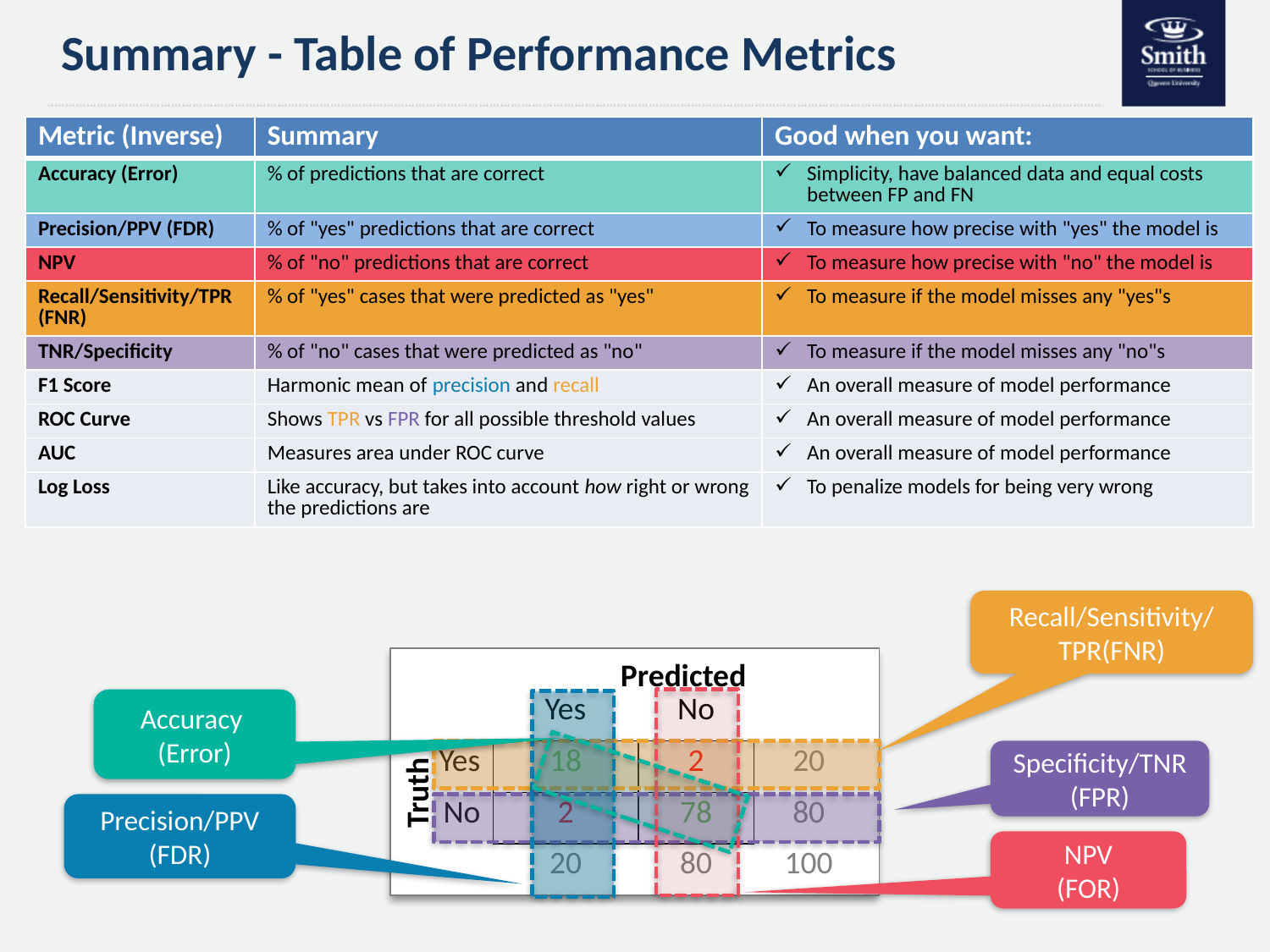

# Summary - Table of Performance Metrics
| Metric (Inverse) | Summary | Good when you want: |
| --- | --- | --- |
| Accuracy (Error) | % of predictions that are correct | Simplicity, have balanced data and equal costs between FP and FN |
| Precision/PPV (FDR) | % of "yes" predictions that are correct | To measure how precise with "yes" the model is |
| NPV | % of "no" predictions that are correct | To measure how precise with "no" the model is |
| Recall/Sensitivity/TPR (FNR) | % of "yes" cases that were predicted as "yes" | To measure if the model misses any "yes"s |
| TNR/Specificity | % of "no" cases that were predicted as "no" | To measure if the model misses any "no"s |
| F1 Score | Harmonic mean of precision and recall | An overall measure of model performance |
| ROC Curve | Shows TPR vs FPR for all possible threshold values | An overall measure of model performance |
| AUC | Measures area under ROC curve | An overall measure of model performance |
| Log Loss | Like accuracy, but takes into account how right or wrong the predictions are | To penalize models for being very wrong |
Recall/Sensitivity/TPR(FNR)

Predicted
Accuracy
(Error)
|  | Yes | No |  |
| --- | --- | --- | --- |
| Yes | 18 | 2 | 20 |
| No | 2 | 78 | 80 |
|  | 20 | 80 | 100 |

Specificity/TNR
(FPR)

Truth
Precision/PPV
(FDR)

NPV
(FOR)